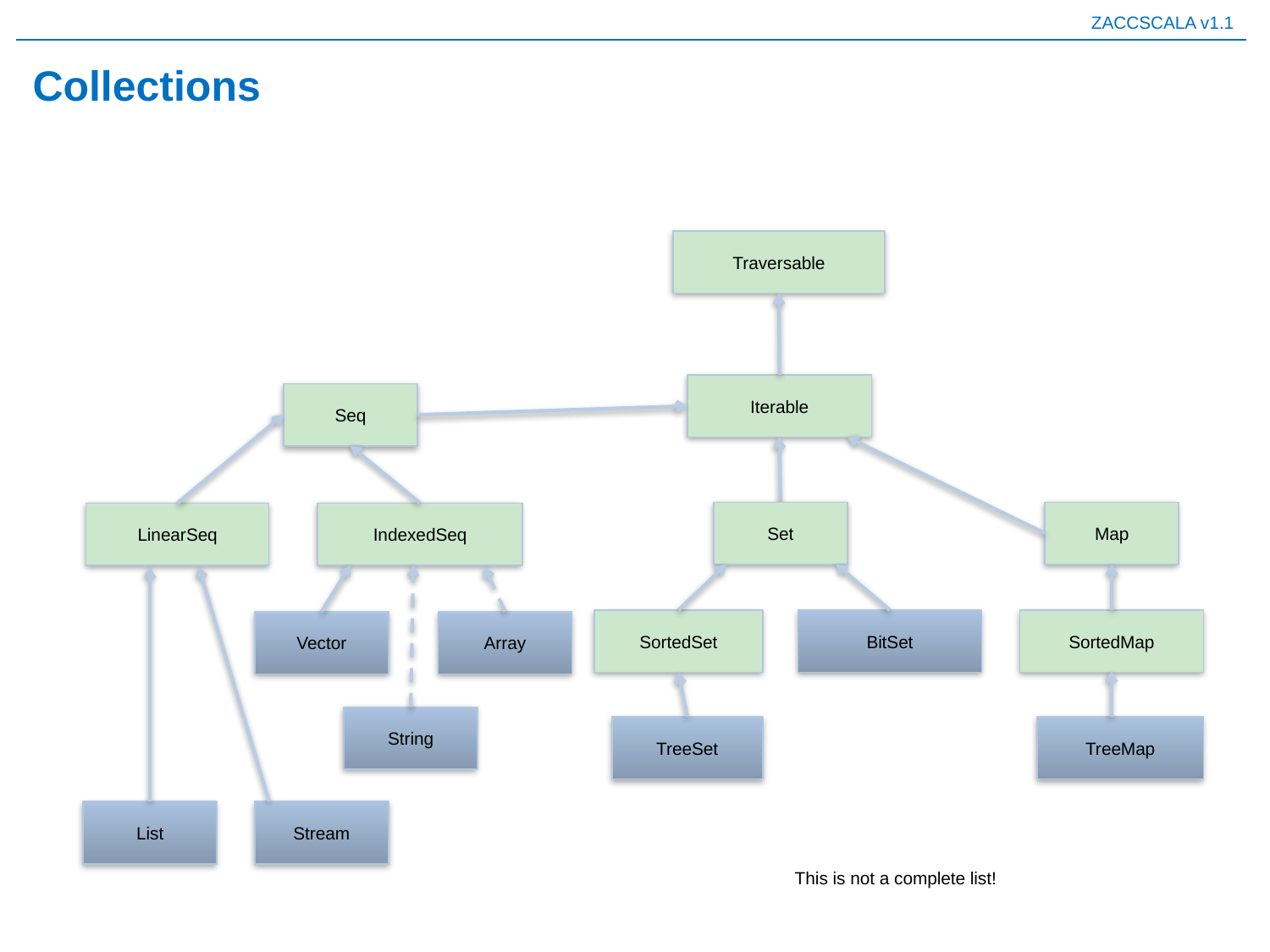

# Collections
Traversable
Iterable
Seq
Set
Map
LinearSeq
IndexedSeq
SortedSet
BitSet
SortedMap
Vector
Array
String
TreeSet
TreeMap
List
Stream
This is not a complete list!